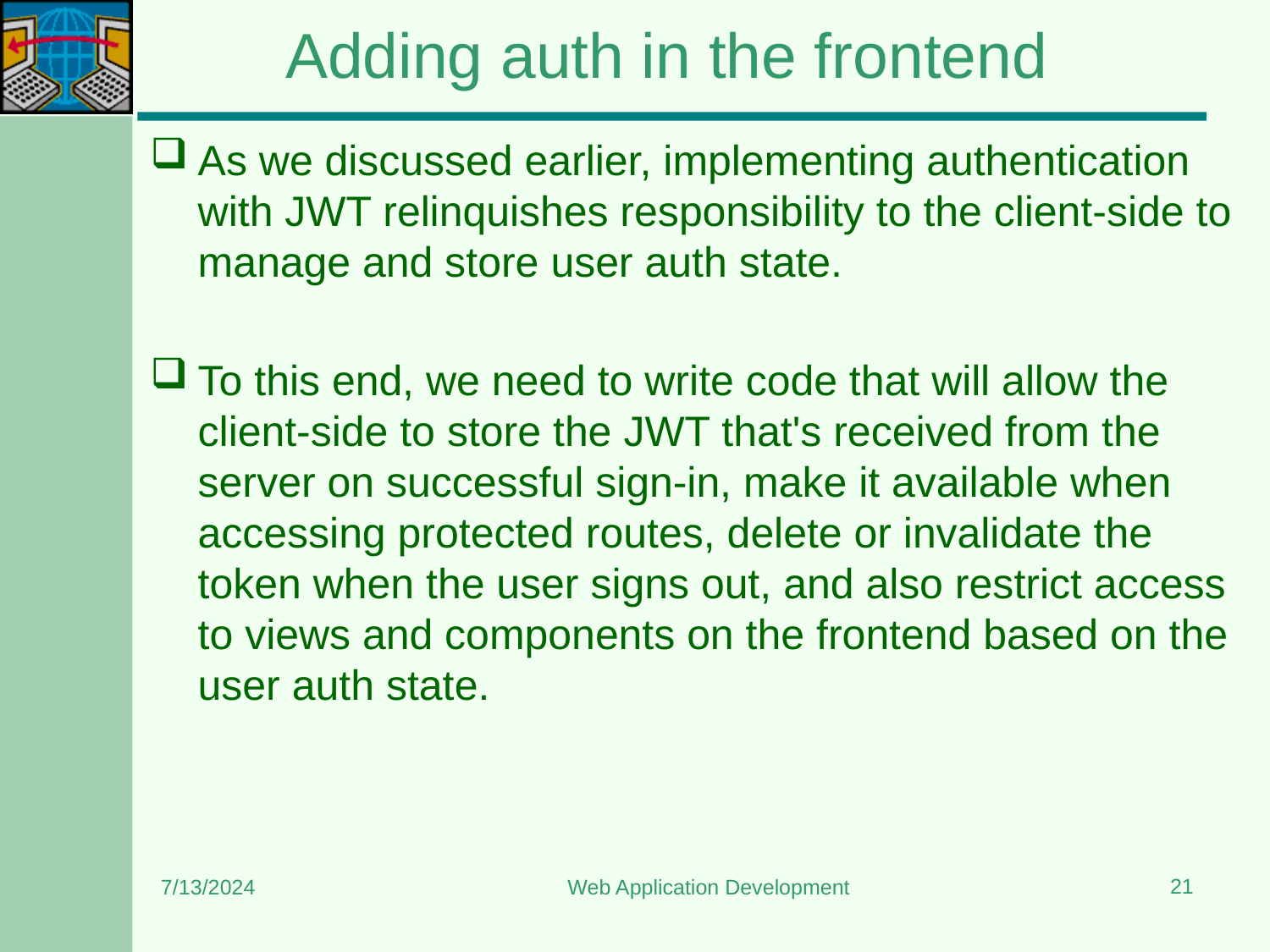

# Adding auth in the frontend
As we discussed earlier, implementing authentication with JWT relinquishes responsibility to the client-side to manage and store user auth state.

To this end, we need to write code that will allow the client-side to store the JWT that's received from the server on successful sign-in, make it available when accessing protected routes, delete or invalidate the token when the user signs out, and also restrict access to views and components on the frontend based on the user auth state.

21
7/13/2024
Web Application Development